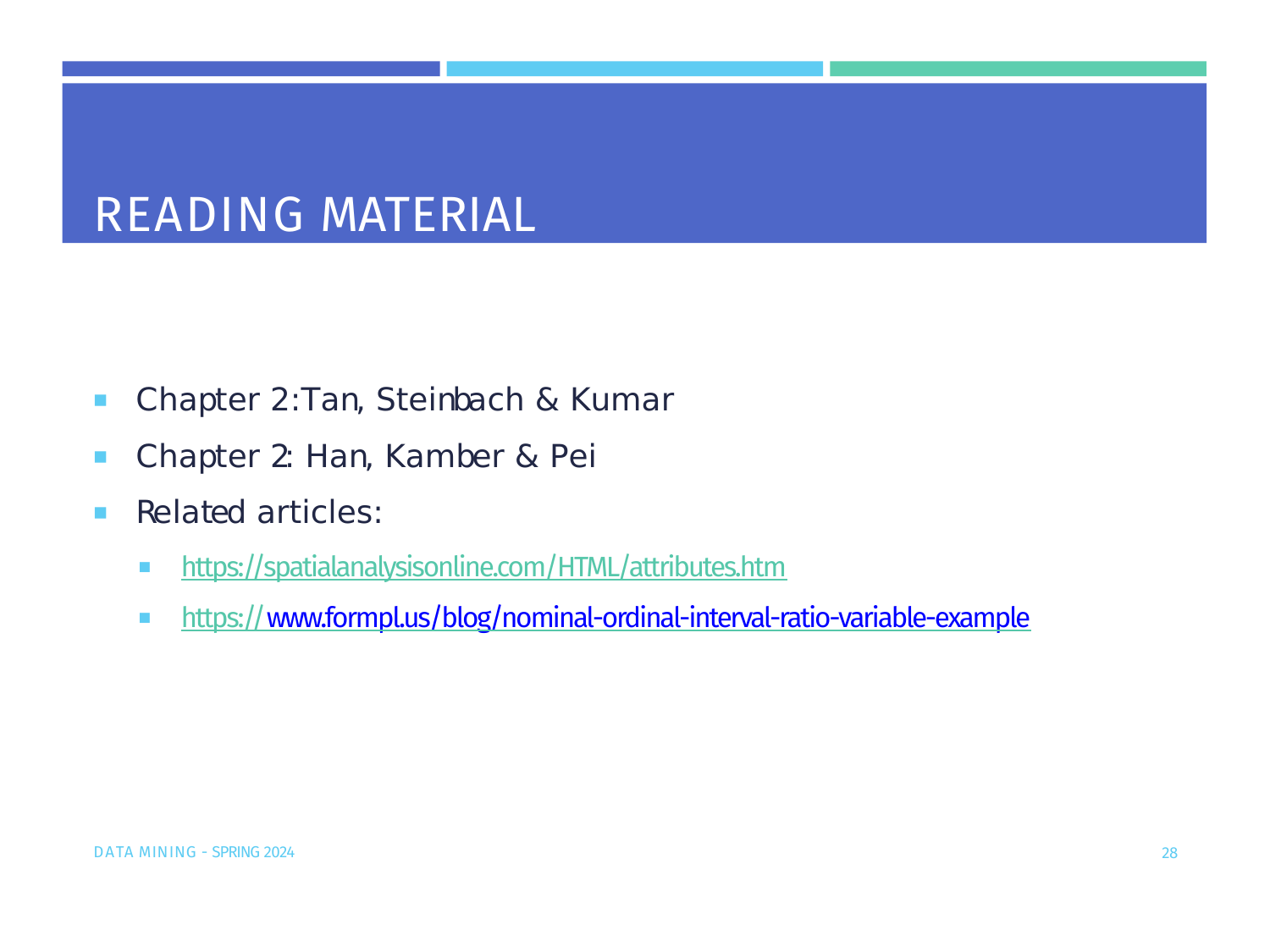

# READING MATERIAL
Chapter 2:Tan, Steinbach & Kumar
Chapter 2: Han, Kamber & Pei
Related articles:
https://spatialanalysisonline.com/HTML/attributes.htm
https://www.formpl.us/blog/nominal-ordinal-interval-ratio-variable-example
DATA MINING - SPRING 2024
28